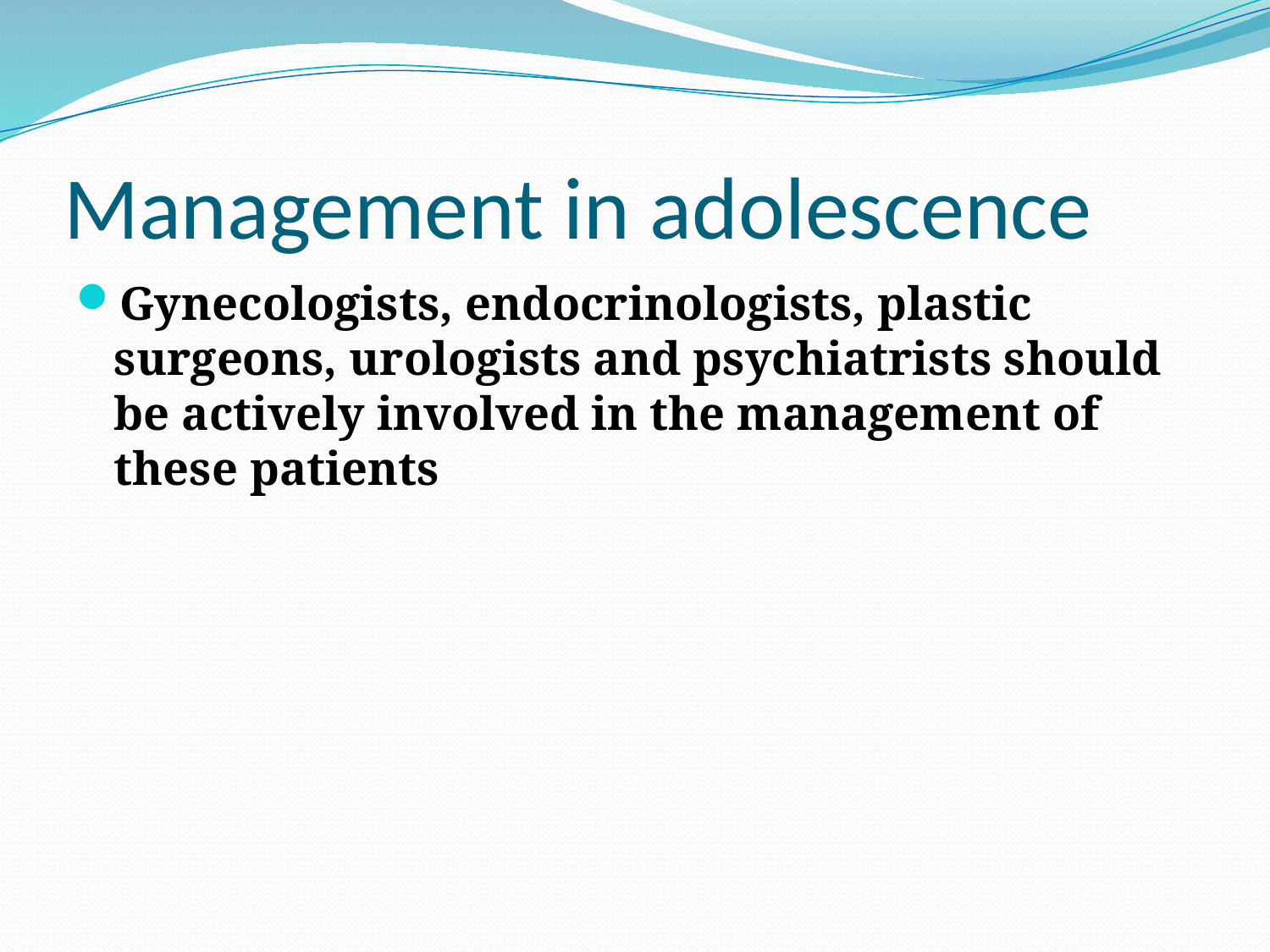

# Management in adolescence
Gynecologists, endocrinologists, plastic surgeons, urologists and psychiatrists should be actively involved in the management of these patients